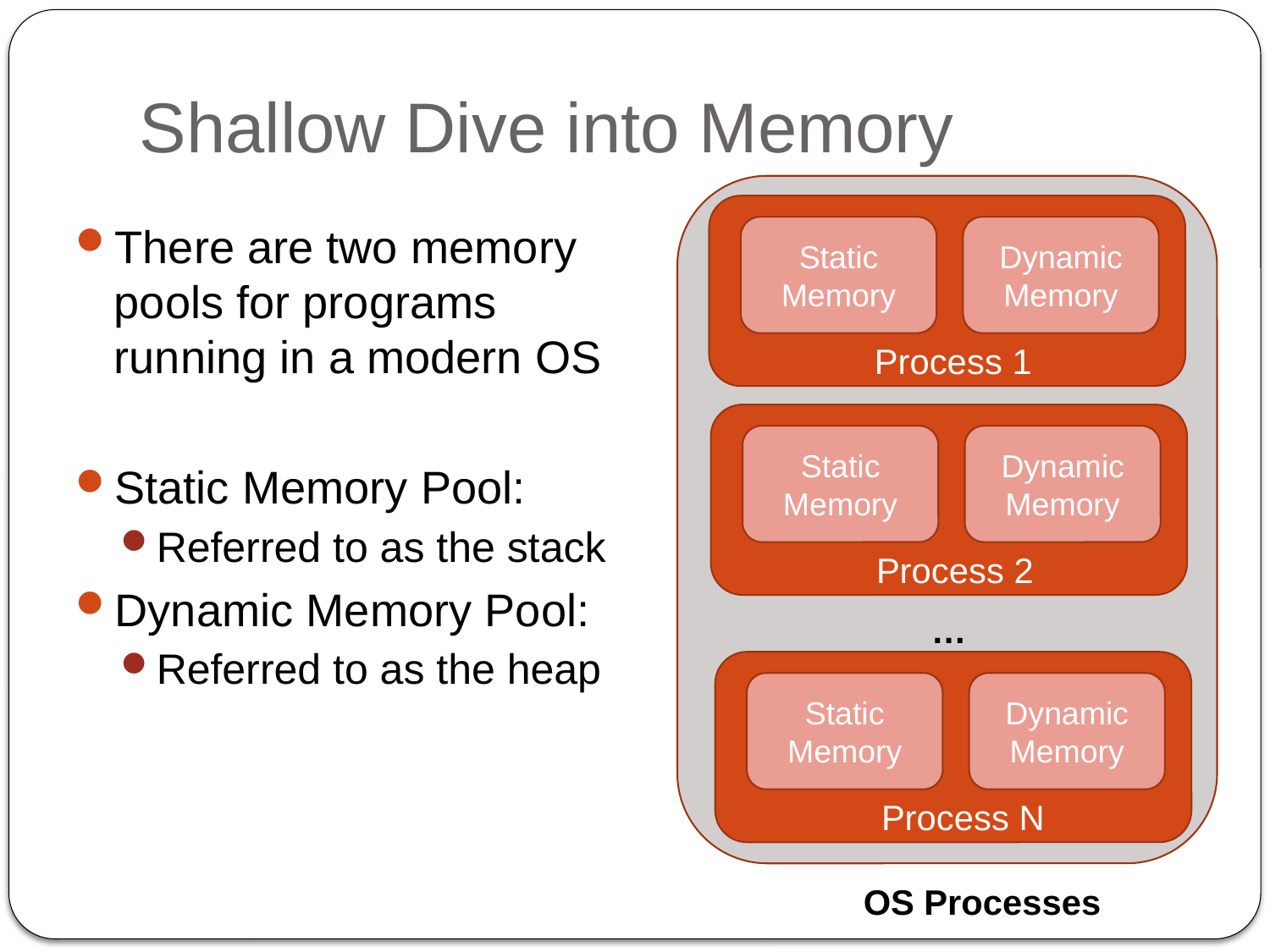

# Shallow Dive into Memory

Static Memory
Dynamic Memory
Process 1

Static Memory
Dynamic Memory
Process 2
…

Static Memory
Dynamic Memory
Process N
There are two memory pools for programs running in a modern OS

Static Memory Pool:
Referred to as the stack
Dynamic Memory Pool:
Referred to as the heap

OS Processes